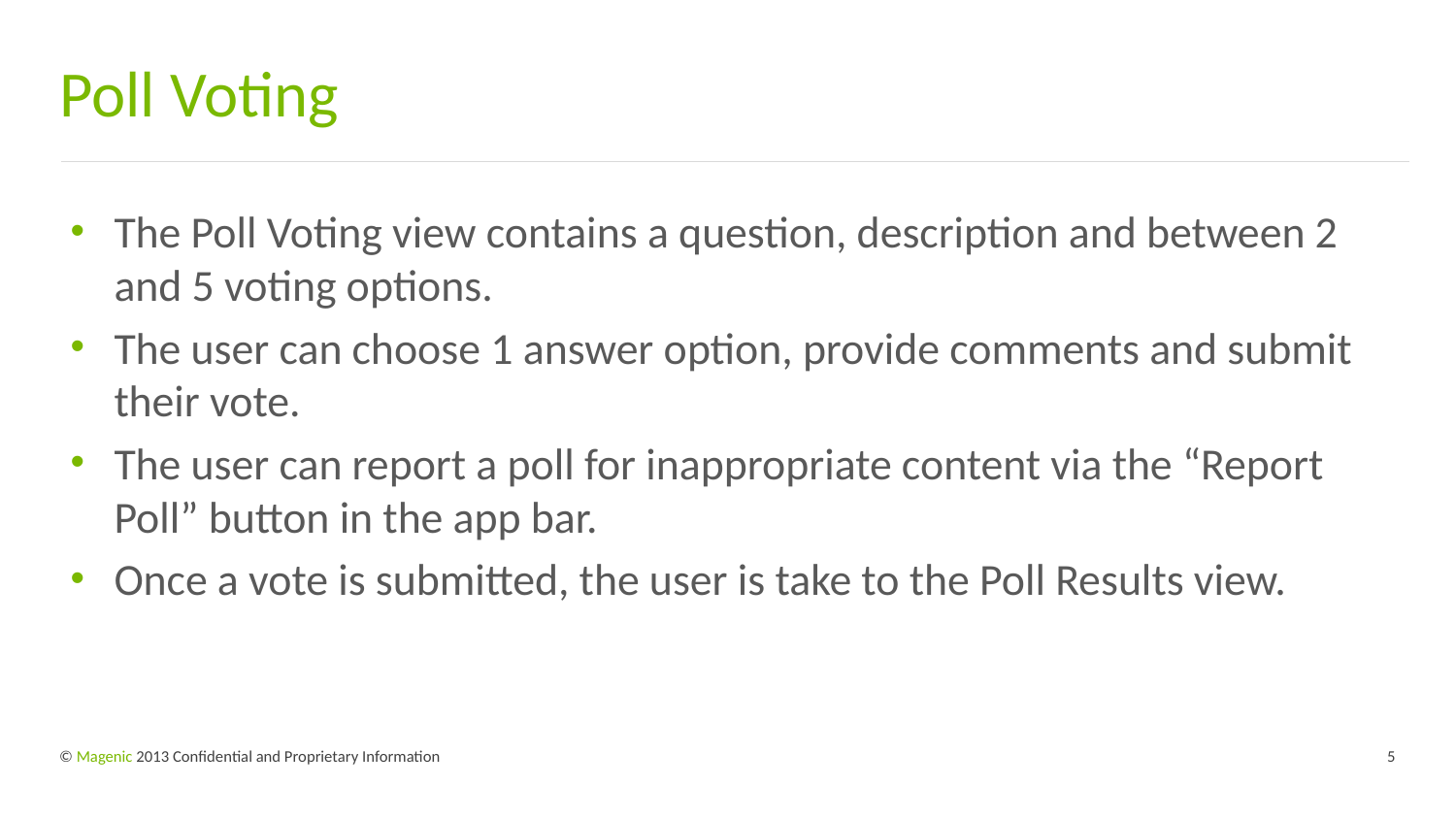

# Poll Voting
The Poll Voting view contains a question, description and between 2 and 5 voting options.
The user can choose 1 answer option, provide comments and submit their vote.
The user can report a poll for inappropriate content via the “Report Poll” button in the app bar.
Once a vote is submitted, the user is take to the Poll Results view.
© Magenic 2013 Confidential and Proprietary Information
5